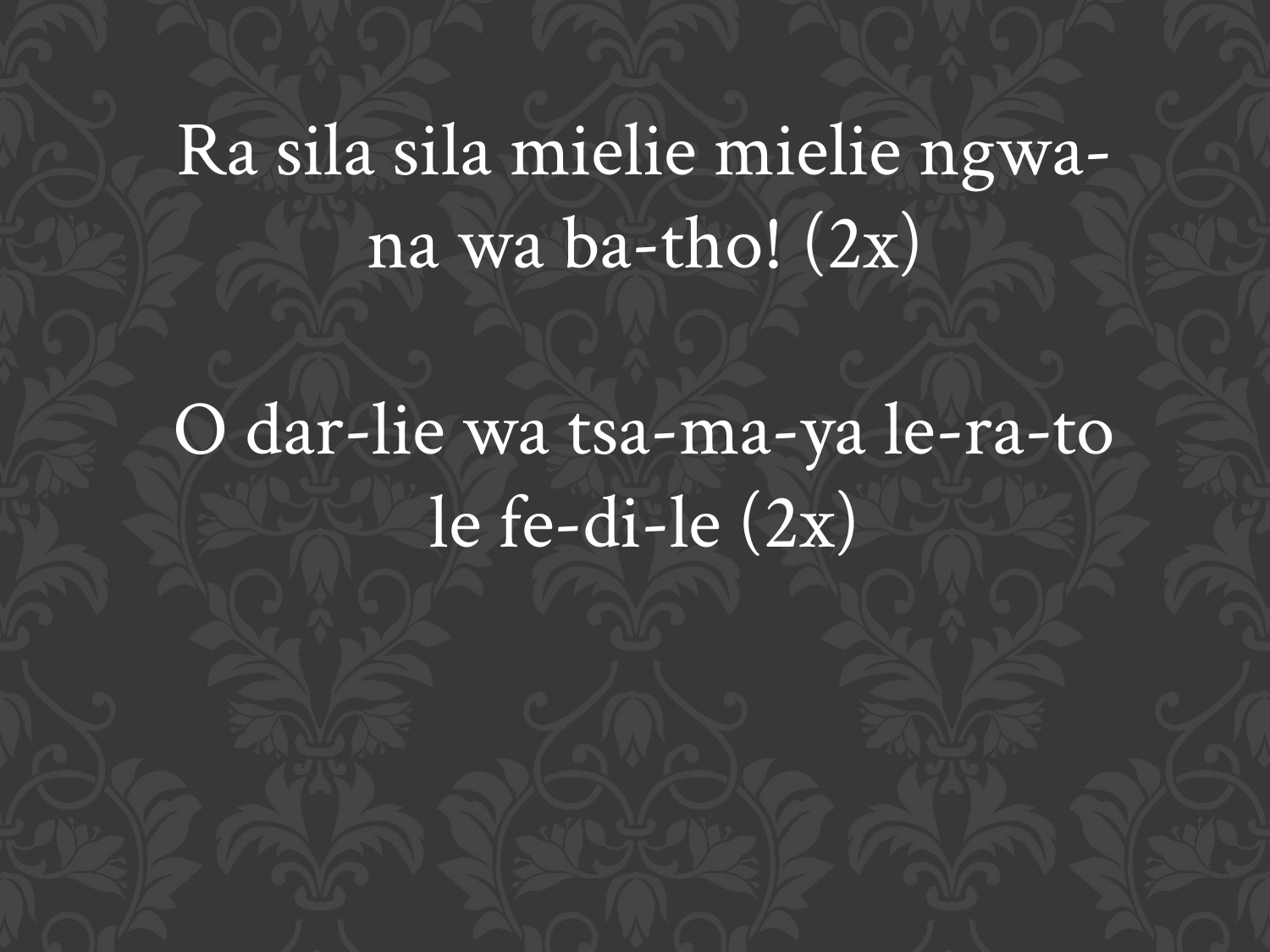

Ra sila sila mielie mielie ngwa-na wa ba-tho! (2x)

O dar-lie wa tsa-ma-ya le-ra-to le fe-di-le (2x)